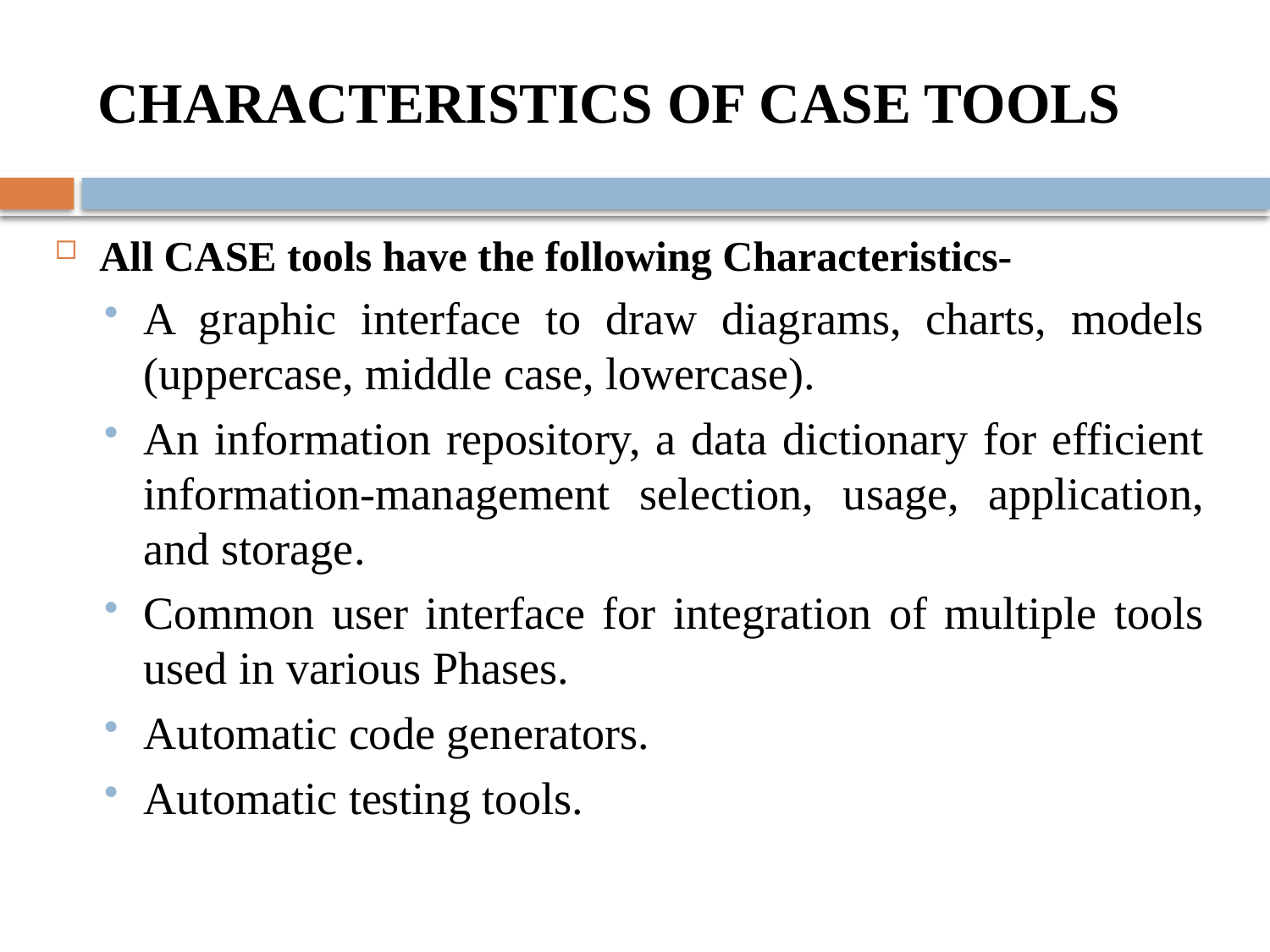

# CHARACTERISTICS OF CASE TOOLS
All CASE tools have the following Characteristics-
A graphic interface to draw diagrams, charts, models (uppercase, middle case, lowercase).
An information repository, a data dictionary for efficient information-management selection, usage, application, and storage.
Common user interface for integration of multiple tools used in various Phases.
Automatic code generators.
Automatic testing tools.